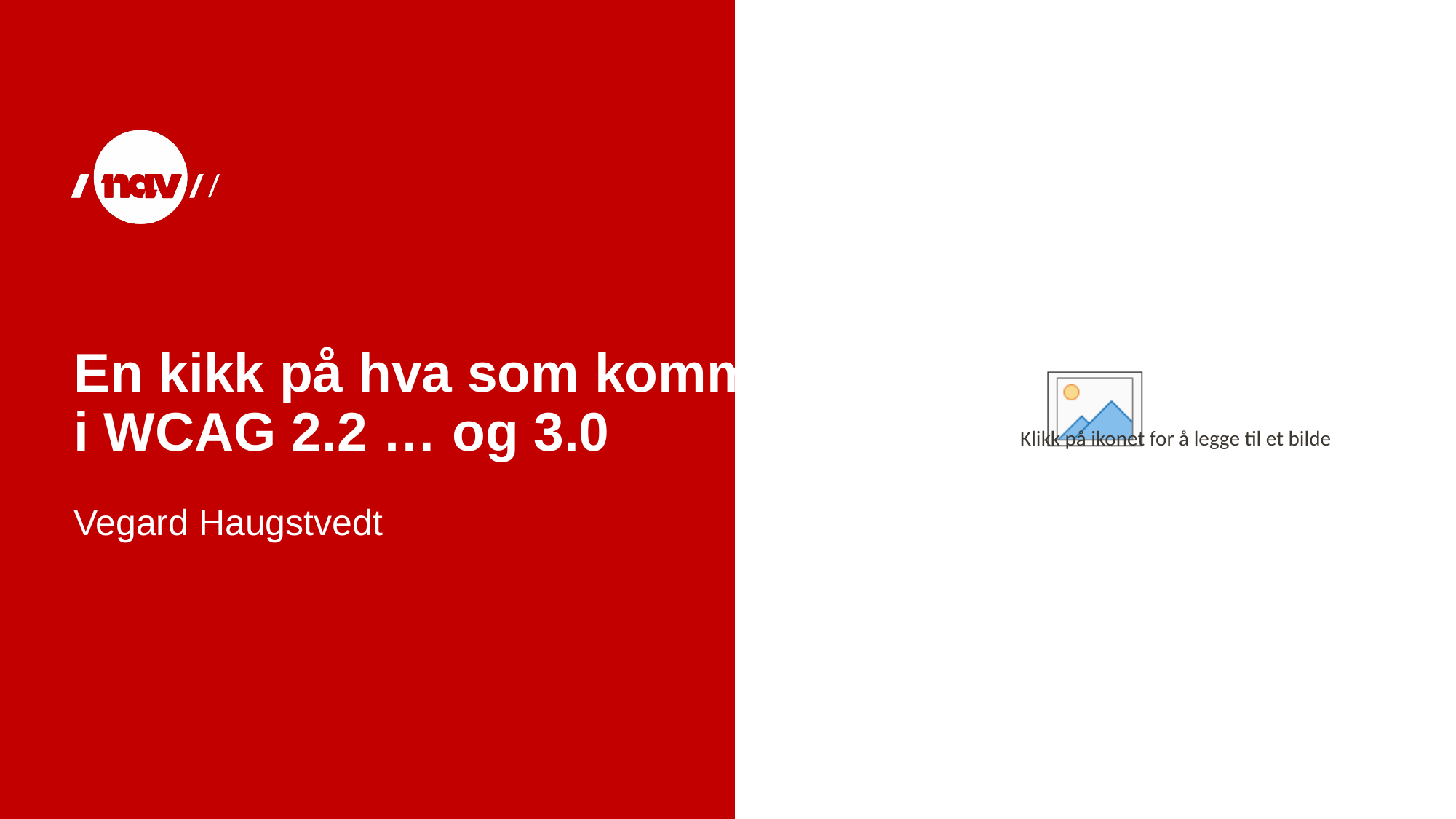

# En kikk på hva som kommer i WCAG 2.2 … og 3.0
Vegard Haugstvedt